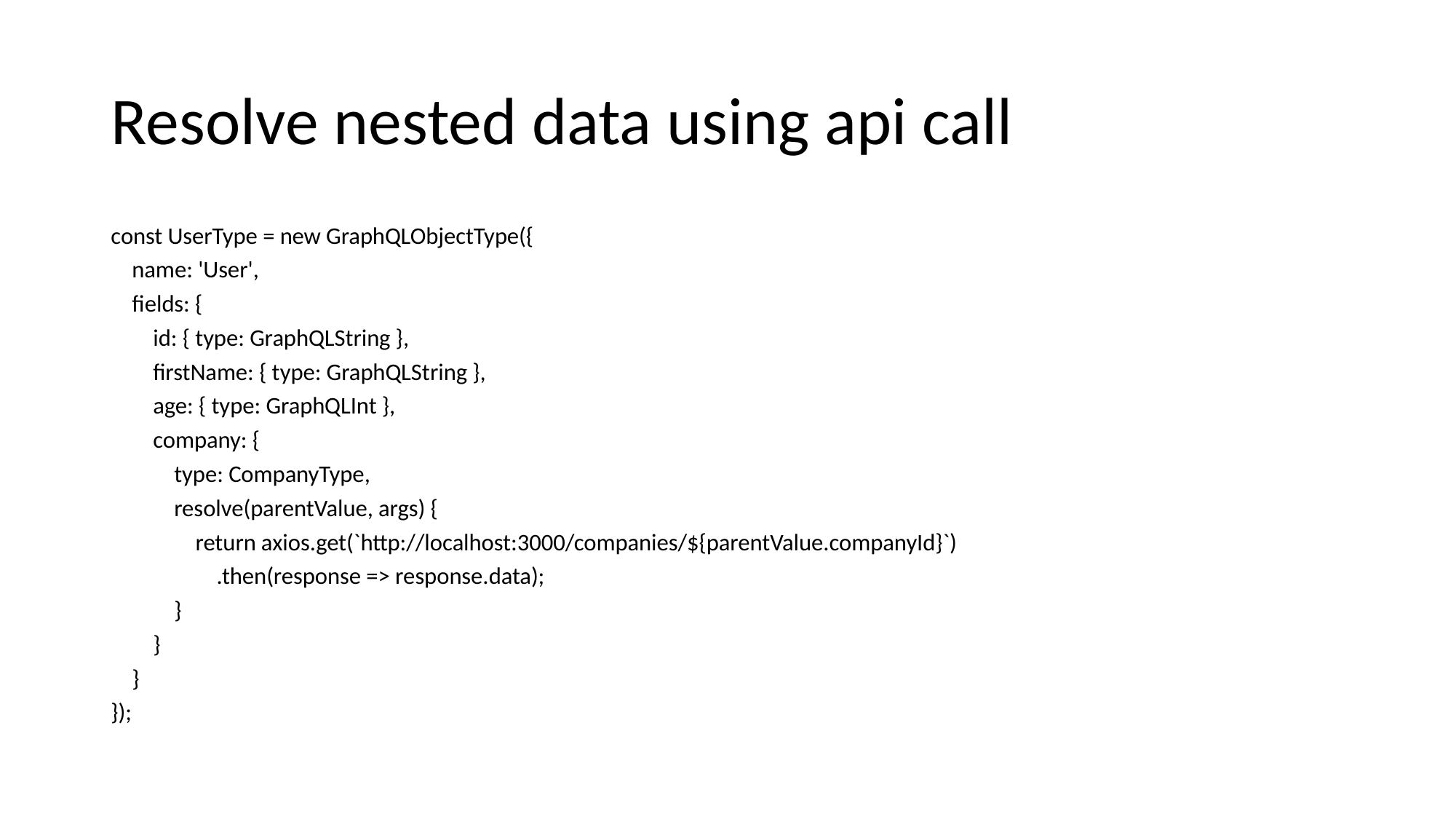

# Resolve nested data using api call
const UserType = new GraphQLObjectType({
    name: 'User',
    fields: {
        id: { type: GraphQLString },
        firstName: { type: GraphQLString },
        age: { type: GraphQLInt },
        company: {
            type: CompanyType,
            resolve(parentValue, args) {
                return axios.get(`http://localhost:3000/companies/${parentValue.companyId}`)
                    .then(response => response.data);
            }
        }
    }
});